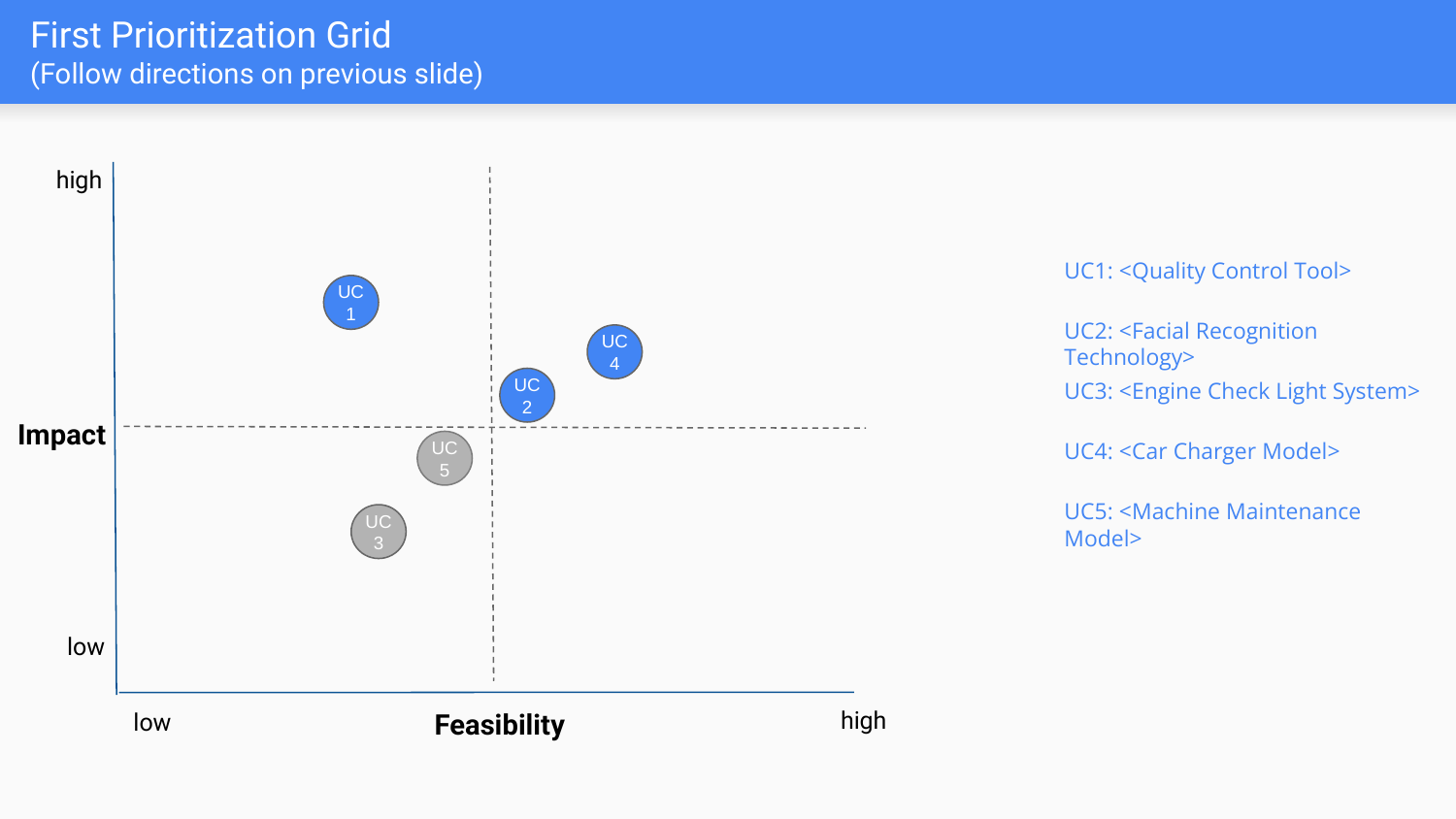

# First Prioritization Grid
(Follow directions on previous slide)
high
UC1: <Quality Control Tool>
UC
1
UC2: <Facial Recognition Technology>
UC
4
UC3: <Engine Check Light System>
UC
2
Impact
UC4: <Car Charger Model>
UC
5
UC5: <Machine Maintenance Model>
UC
3
low
low
Feasibility
high